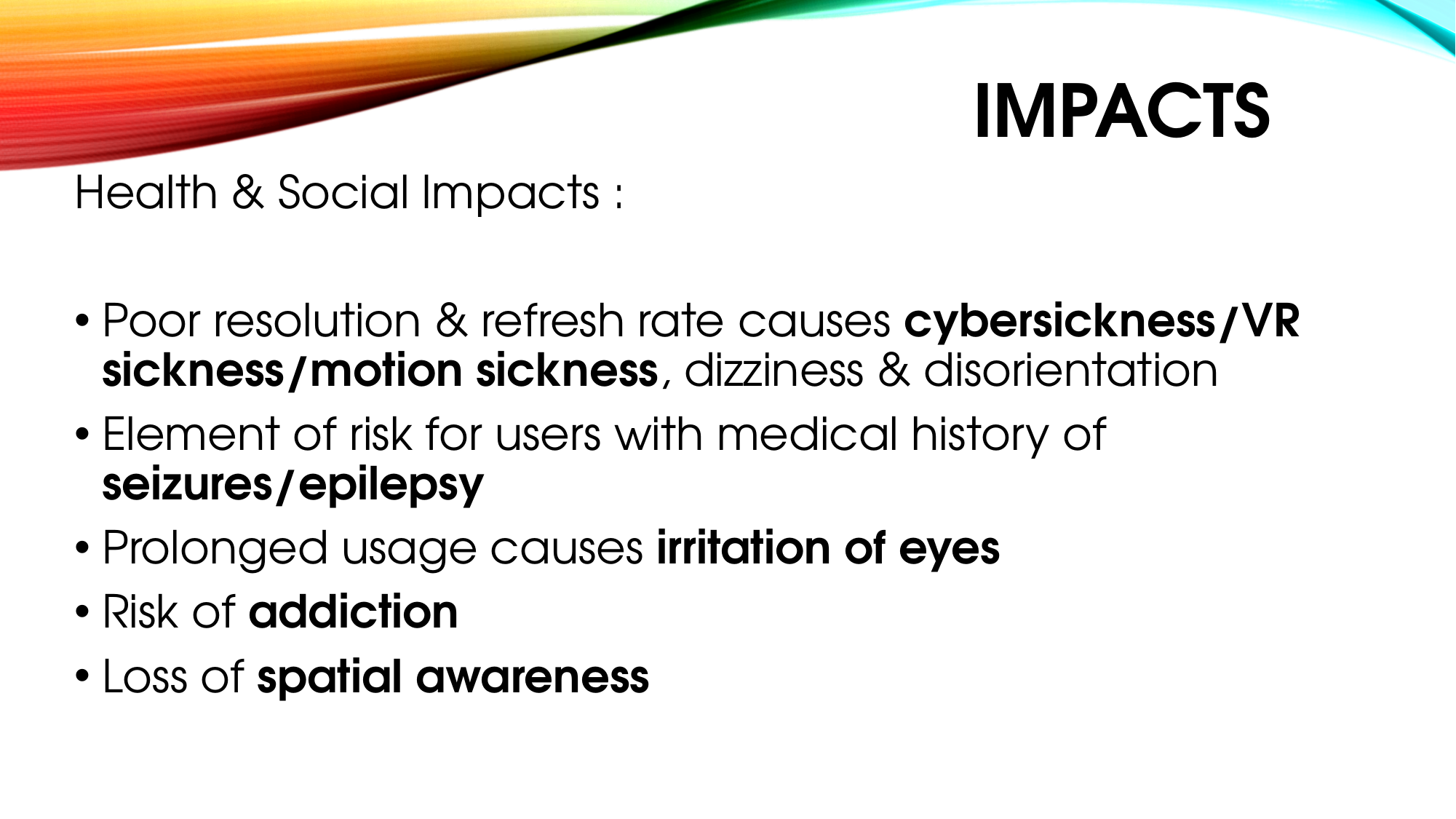

# IMPACTS
Health & Social Impacts :

Poor resolution & refresh rate causes cybersickness/VR sickness/motion sickness, dizziness & disorientation
Element of risk for users with medical history of seizures/epilepsy
Prolonged usage causes irritation of eyes
Risk of addiction
Loss of spatial awareness